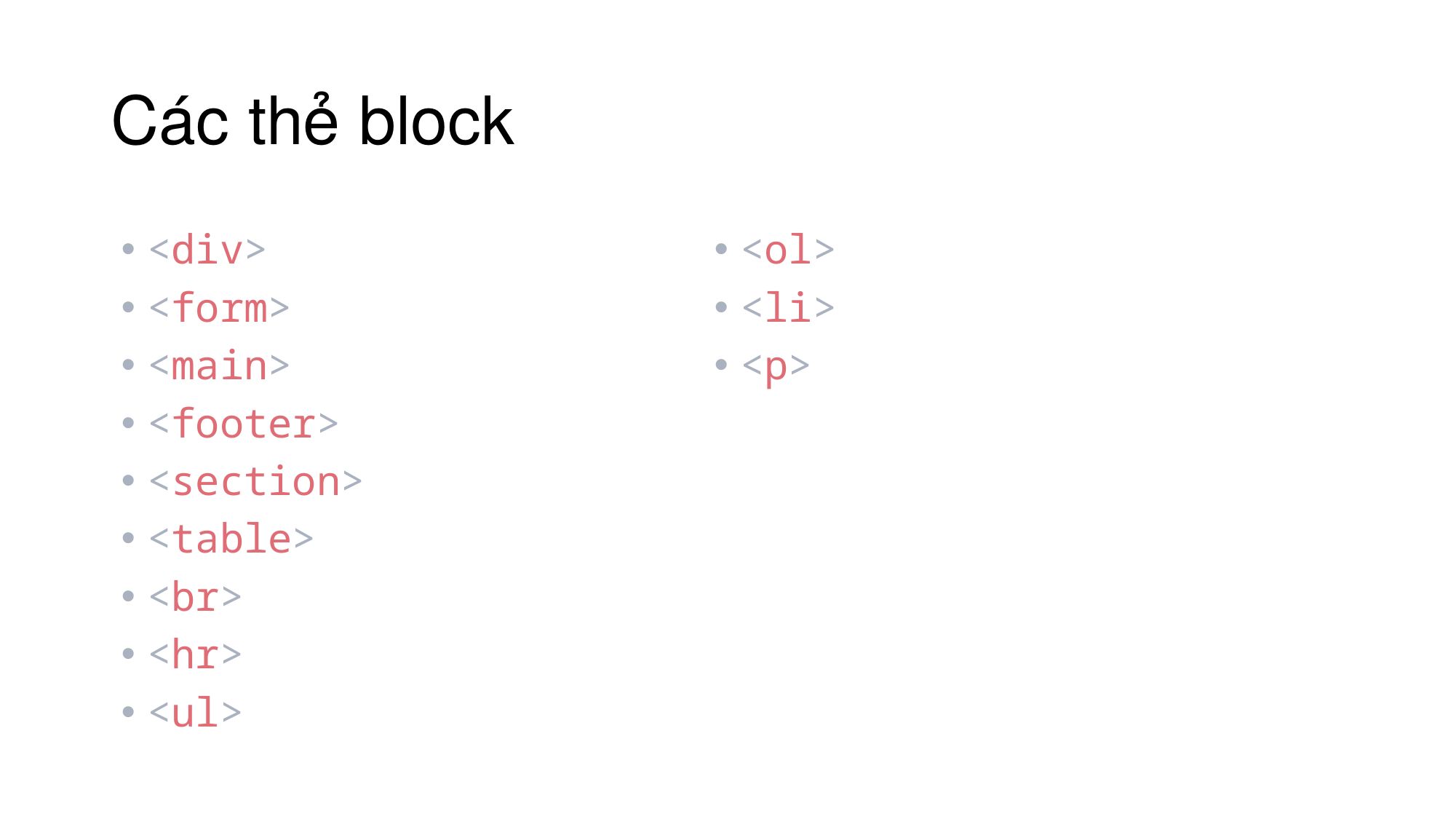

# Các thẻ block
<div>
<form>
<main>
<footer>
<section>
<table>
<br>
<hr>
<ul>
<ol>
<li>
<p>